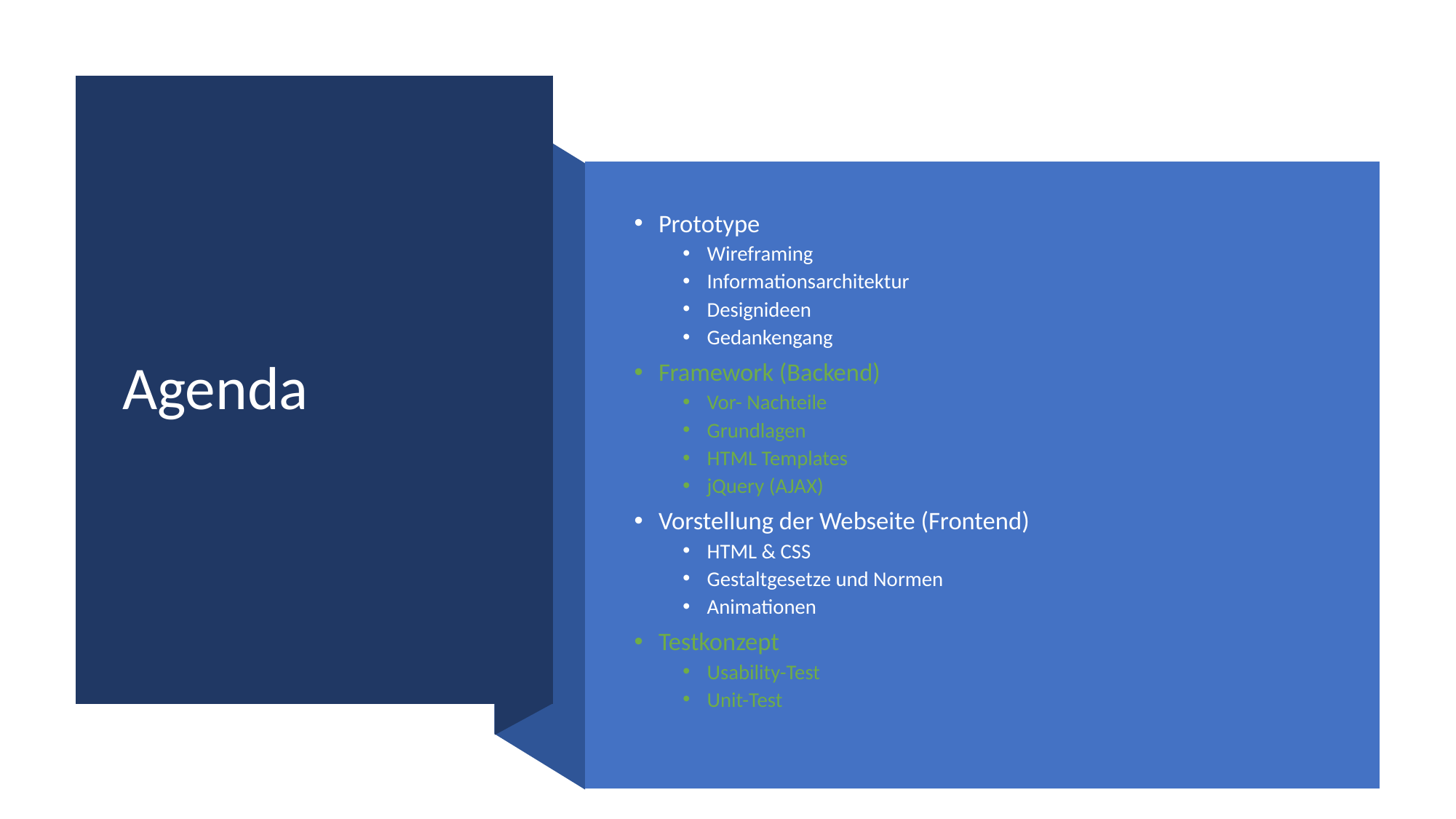

# Agenda

Prototype
Wireframing
Informationsarchitektur
Designideen
Gedankengang
Framework (Backend)
Vor- Nachteile
Grundlagen
HTML Templates
jQuery (AJAX)
Vorstellung der Webseite (Frontend)
HTML & CSS
Gestaltgesetze und Normen
Animationen
Testkonzept
Usability-Test
Unit-Test